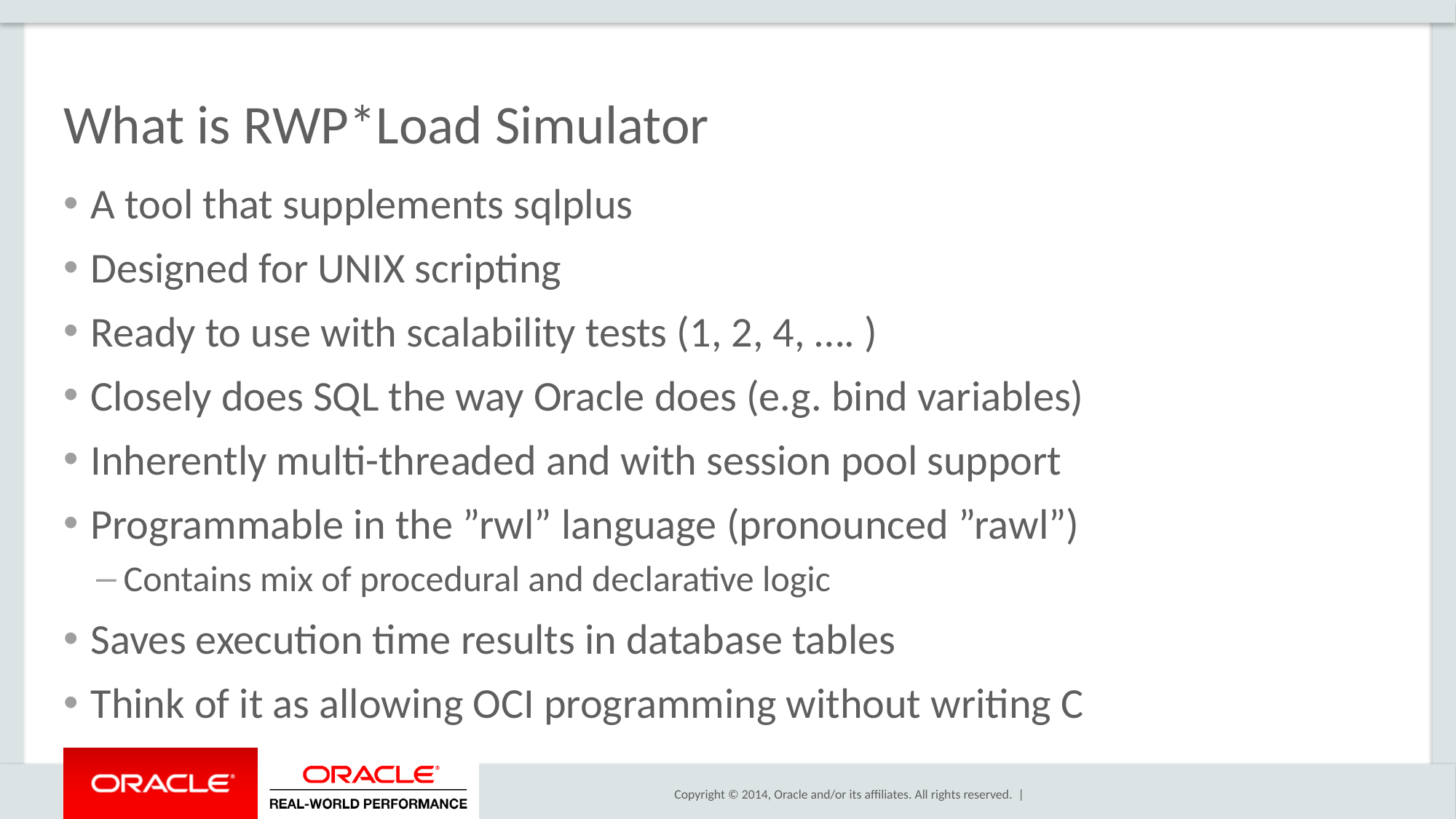

# What is RWP*Load Simulator
A tool that supplements sqlplus
Designed for UNIX scripting
Ready to use with scalability tests (1, 2, 4, …. )
Closely does SQL the way Oracle does (e.g. bind variables)
Inherently multi-threaded and with session pool support
Programmable in the ”rwl” language (pronounced ”rawl”)
Contains mix of procedural and declarative logic
Saves execution time results in database tables
Think of it as allowing OCI programming without writing C